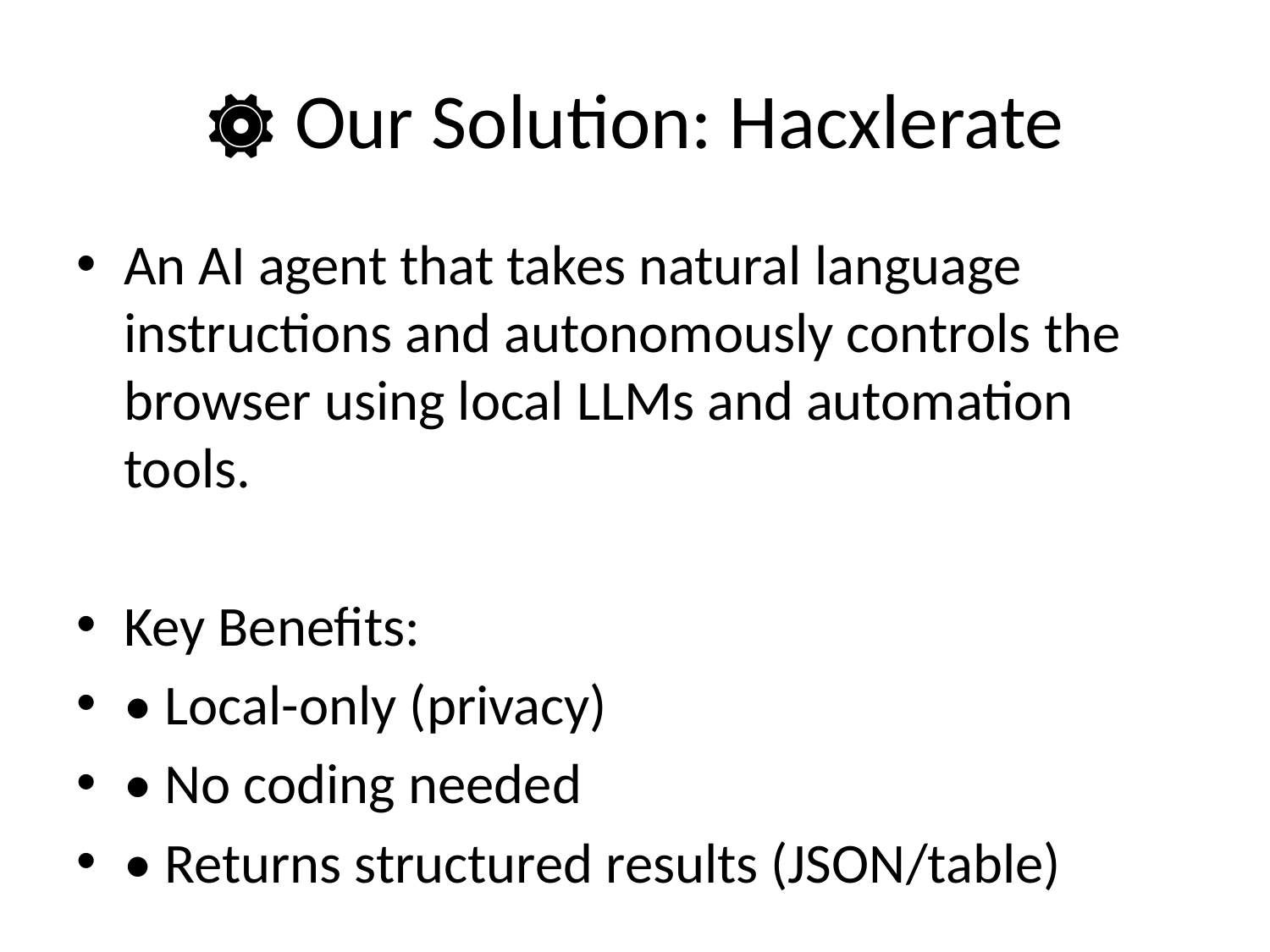

# ⚙️ Our Solution: Hacxlerate
An AI agent that takes natural language instructions and autonomously controls the browser using local LLMs and automation tools.

Key Benefits:
• Local-only (privacy)
• No coding needed
• Returns structured results (JSON/table)